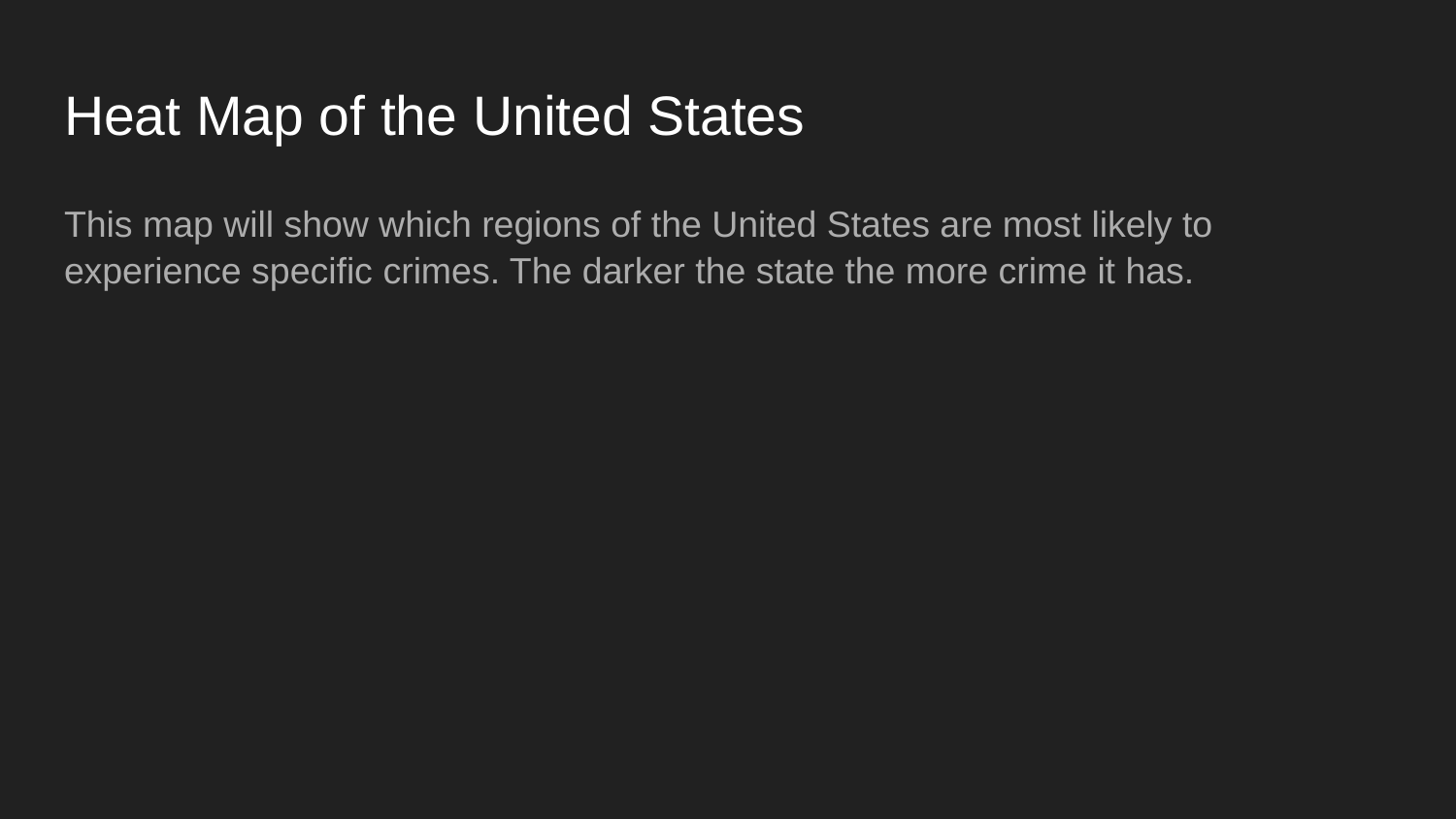

# Heat Map of the United States
This map will show which regions of the United States are most likely to experience specific crimes. The darker the state the more crime it has.